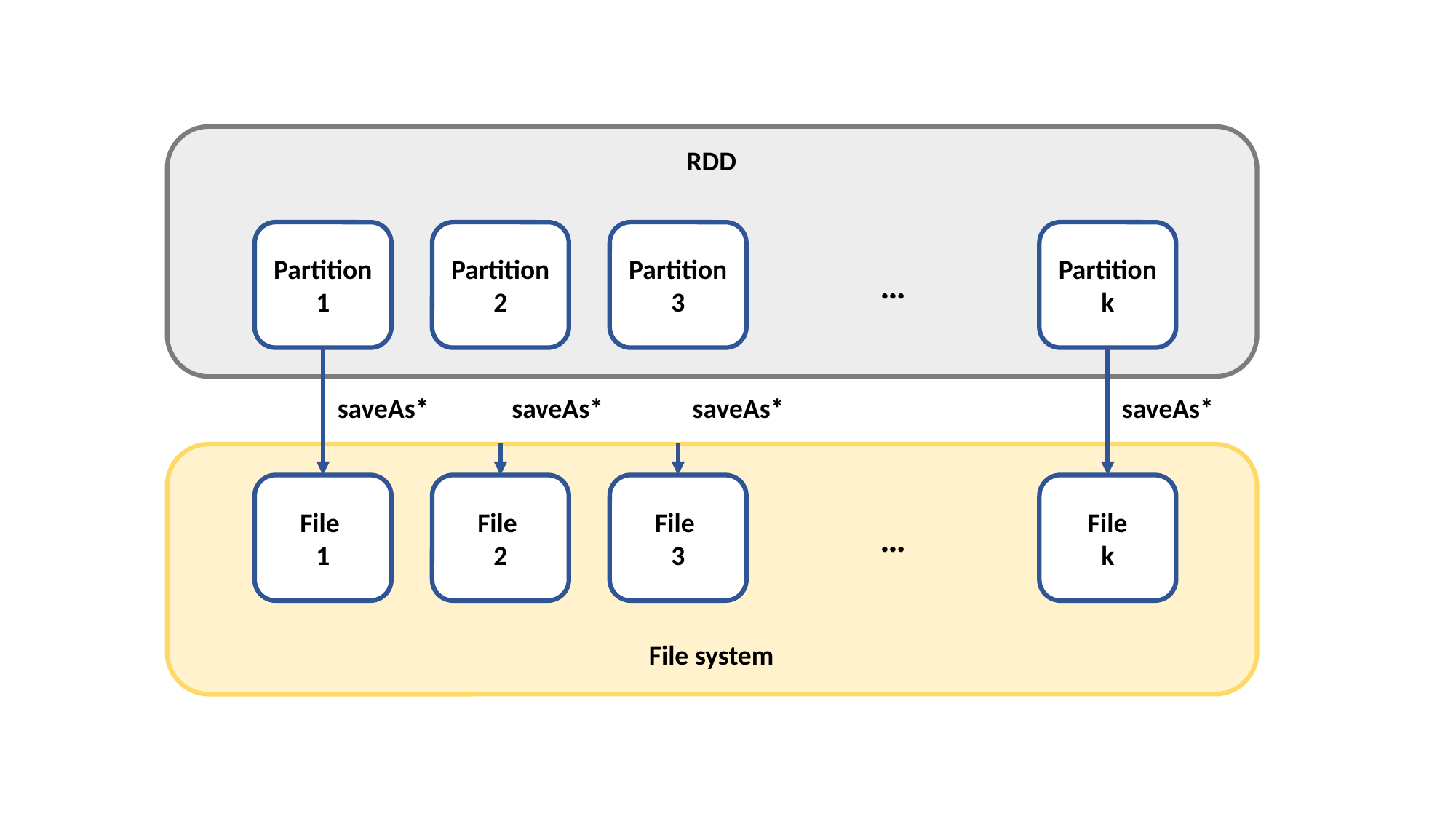

RDD
Partition 1
Partition 2
Partition 3
Partition k
…
saveAs*
saveAs*
saveAs*
saveAs*

File
1
File
2
File
3
File
k
…
File system